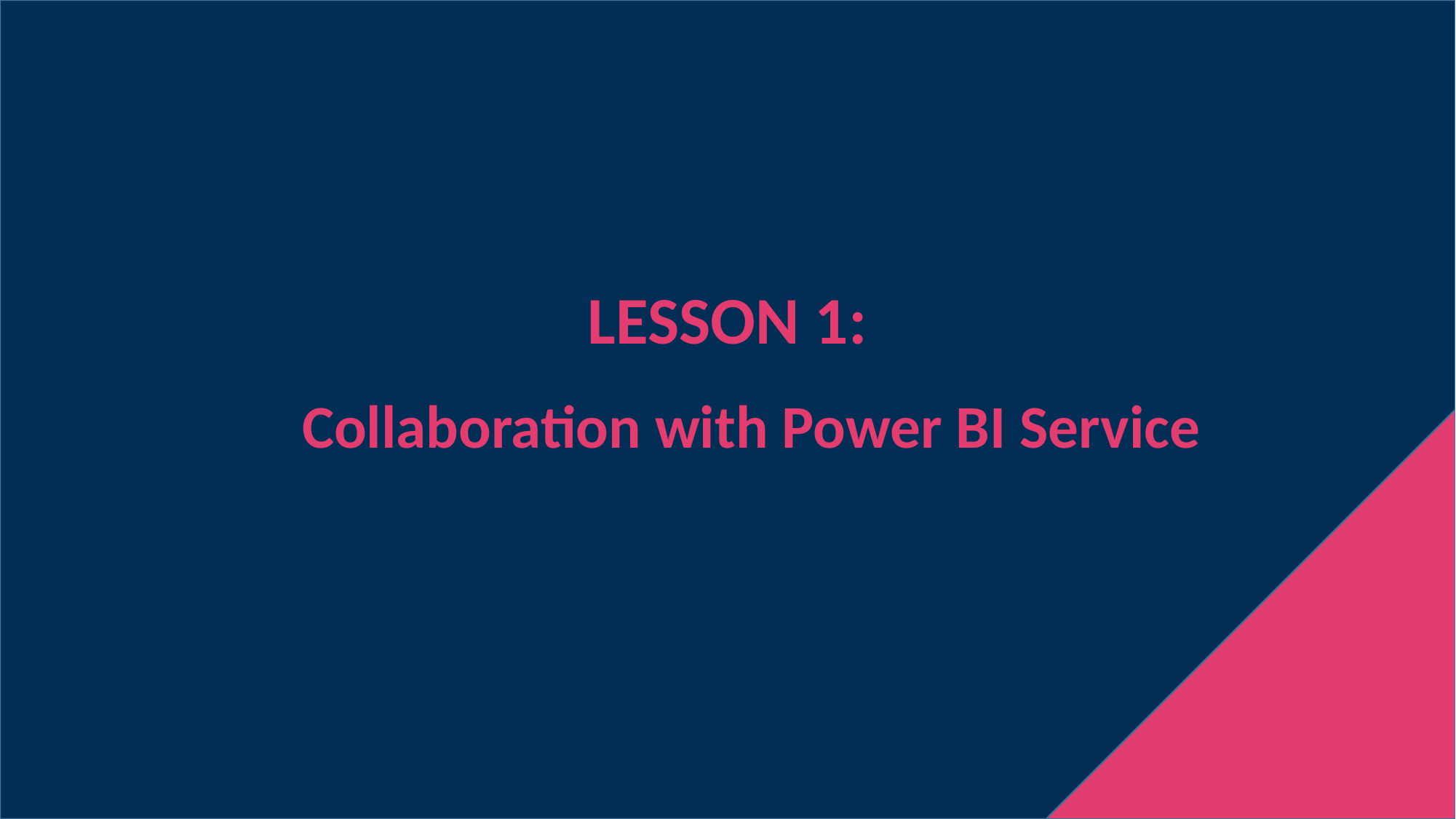

LESSON 1:
   Collaboration with Power BI Service